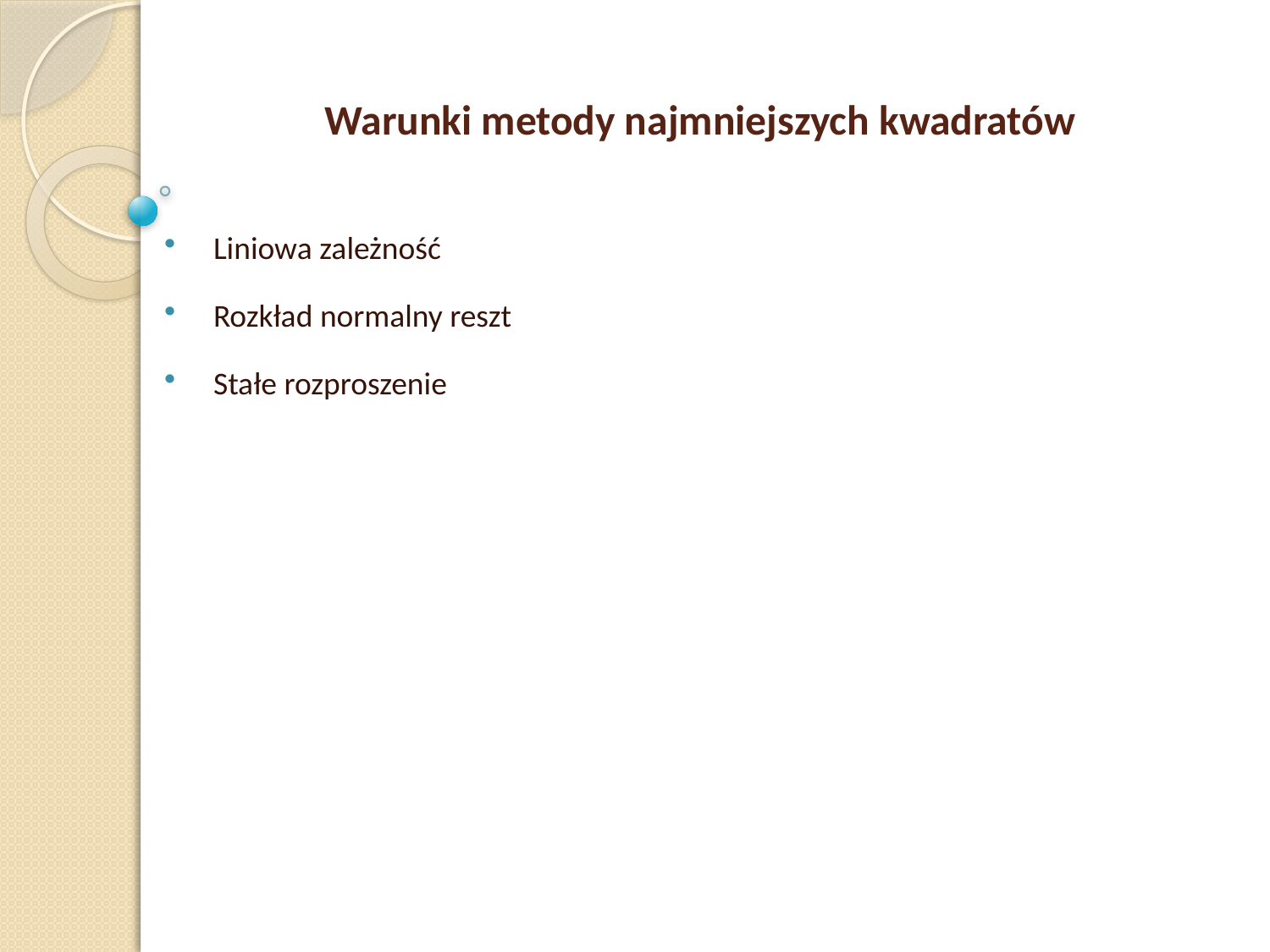

Warunki metody najmniejszych kwadratów
Liniowa zależność
Rozkład normalny reszt
Stałe rozproszenie